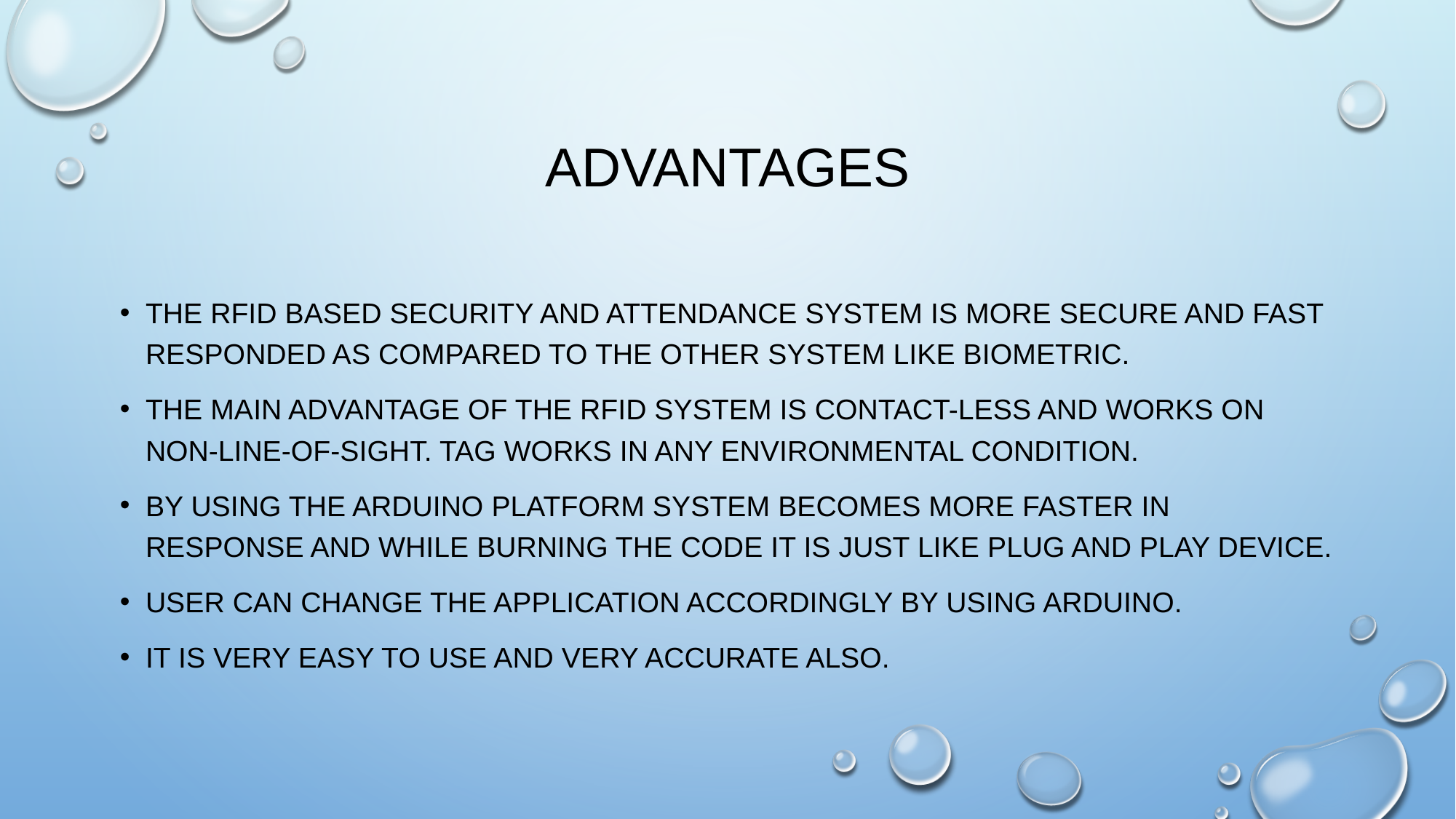

# Advantages
The RFID based security and attendance system is more secure and fast responded as compared to the other system like biometric.
The main advantage of the RFID system is contact-less and works on non-line-of-sight. Tag works in any environmental condition.
By using the Arduino platform system becomes more faster in response and while burning the code it is just like plug and play device.
User can change the application accordingly by using Arduino.
It is very easy to use and very accurate also.